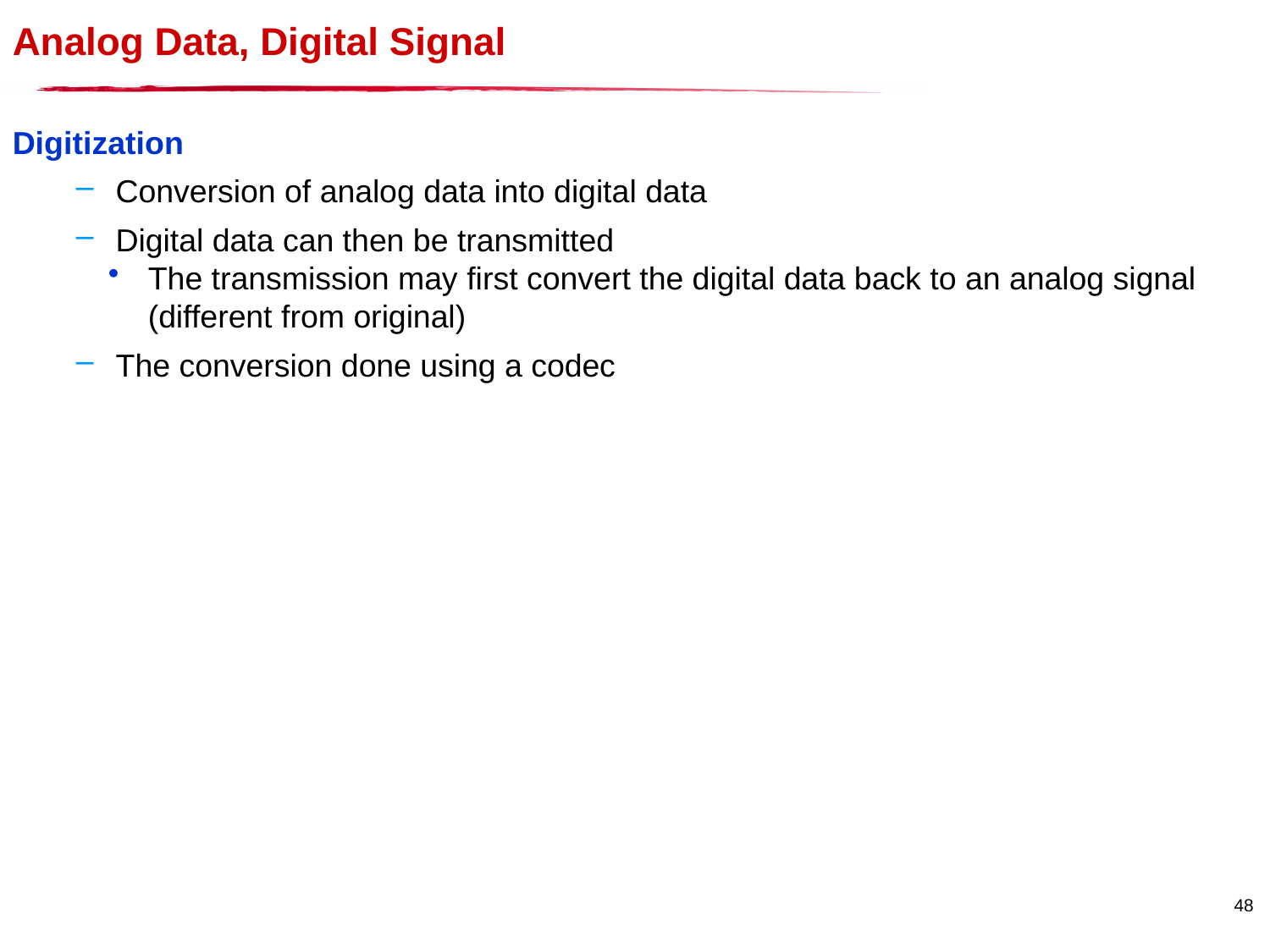

# Analog Data, Digital Signal
Digitization
Conversion of analog data into digital data
Digital data can then be transmitted
The transmission may first convert the digital data back to an analog signal (different from original)
The conversion done using a codec